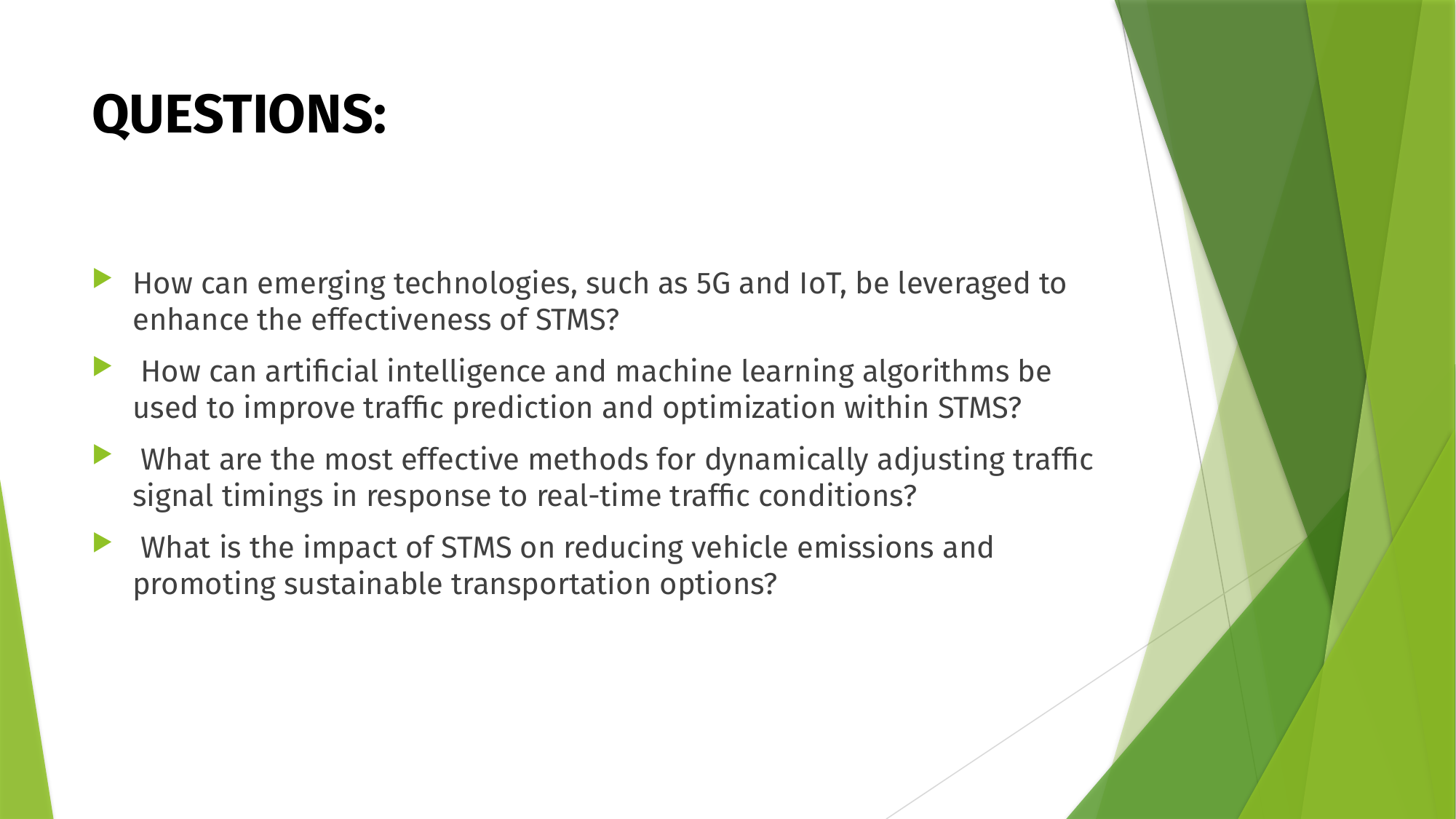

# QUESTIONS:
How can emerging technologies, such as 5G and IoT, be leveraged to enhance the effectiveness of STMS?
 How can artificial intelligence and machine learning algorithms be used to improve traffic prediction and optimization within STMS?
 What are the most effective methods for dynamically adjusting traffic signal timings in response to real-time traffic conditions?
 What is the impact of STMS on reducing vehicle emissions and promoting sustainable transportation options?